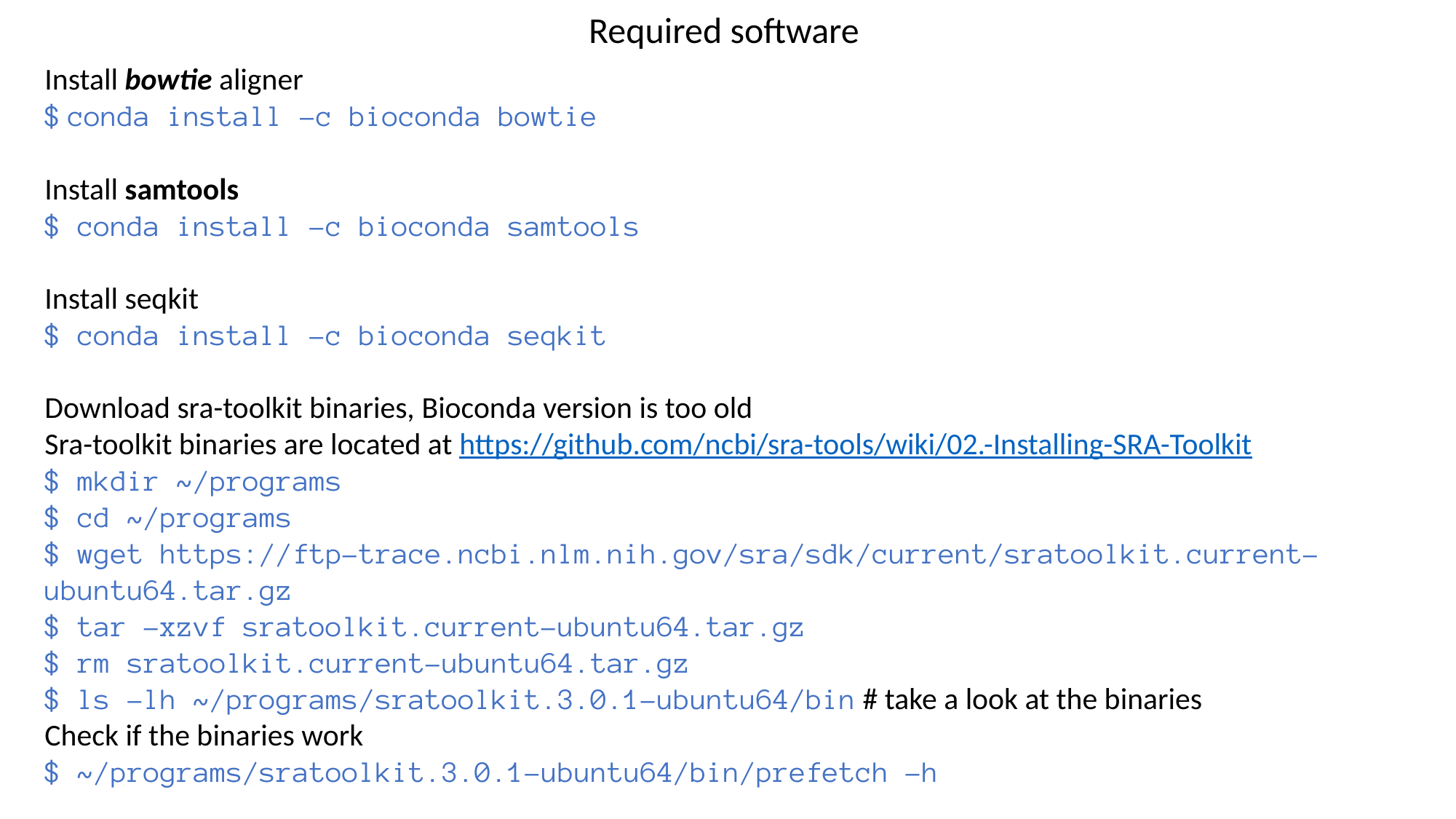

Required software

Install bowtie aligner
$ conda install -c bioconda bowtie

Install samtools
$ conda install -c bioconda samtools

Install seqkit
$ conda install -c bioconda seqkit

Download sra-toolkit binaries, Bioconda version is too old
Sra-toolkit binaries are located at https://github.com/ncbi/sra-tools/wiki/02.-Installing-SRA-Toolkit
$ mkdir ~/programs
$ cd ~/programs
$ wget https://ftp-trace.ncbi.nlm.nih.gov/sra/sdk/current/sratoolkit.current-ubuntu64.tar.gz
$ tar -xzvf sratoolkit.current-ubuntu64.tar.gz
$ rm sratoolkit.current-ubuntu64.tar.gz
$ ls -lh ~/programs/sratoolkit.3.0.1-ubuntu64/bin # take a look at the binaries
Check if the binaries work
$ ~/programs/sratoolkit.3.0.1-ubuntu64/bin/prefetch -h